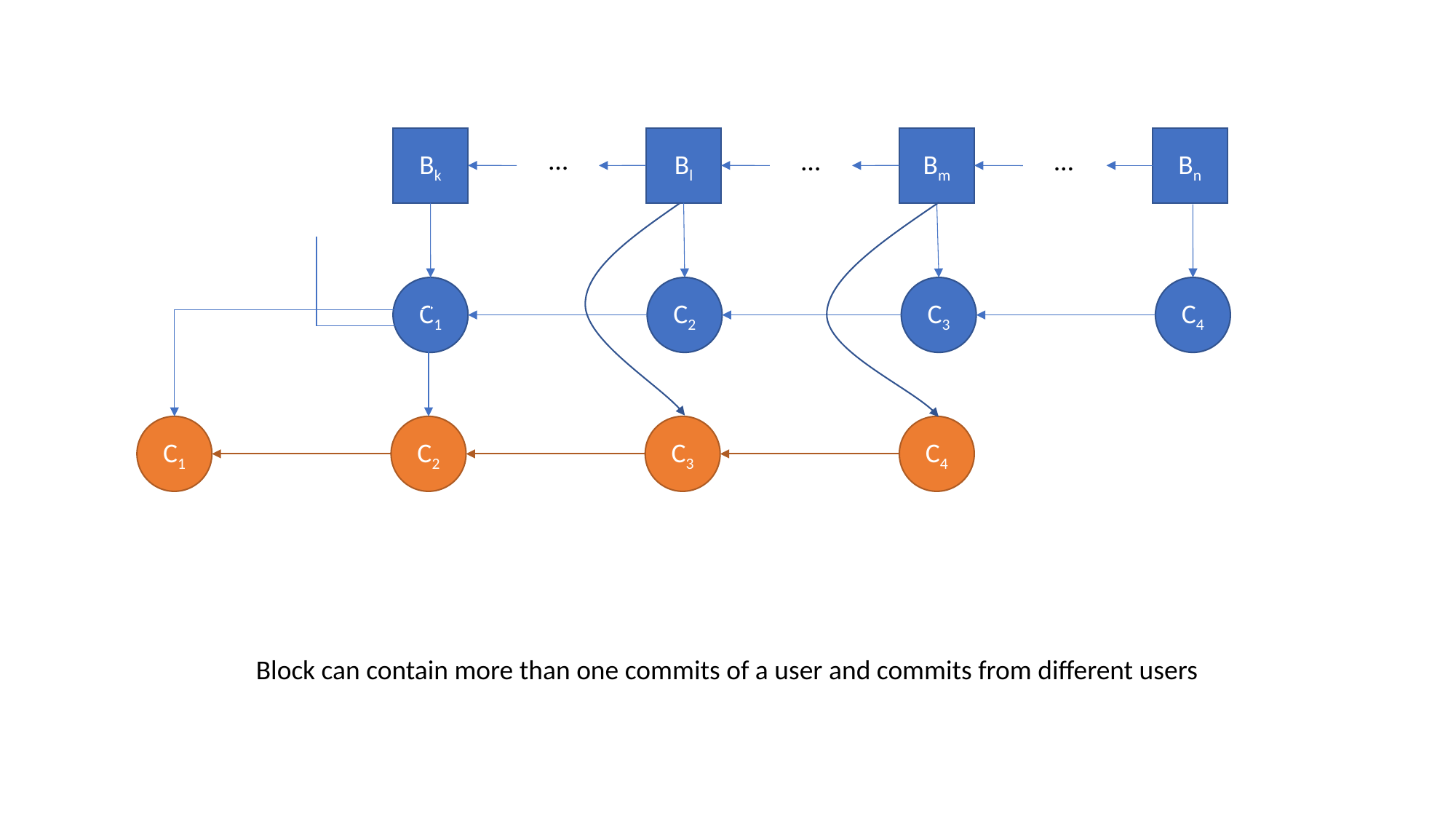

Bk
Bl
Bm
Bn
…
…
…

C1
C2
C3
C4
C1
C2
C3
C4
Block can contain more than one commits of a user and commits from different users